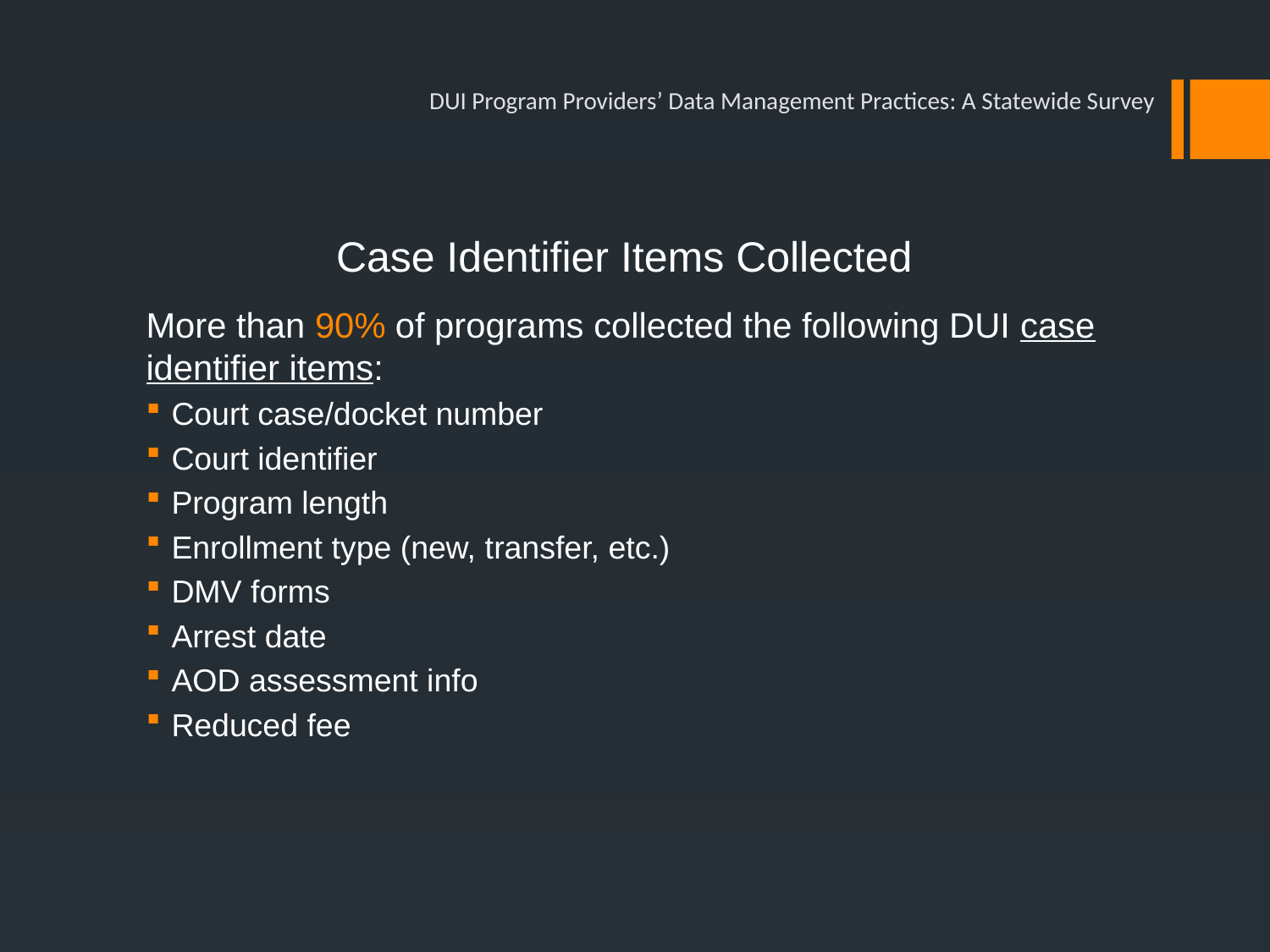

DUI Program Providers’ Data Management Practices: A Statewide Survey
# Case Identifier Items Collected
More than 90% of programs collected the following DUI case identifier items:
Court case/docket number
Court identifier
Program length
Enrollment type (new, transfer, etc.)
DMV forms
Arrest date
AOD assessment info
Reduced fee